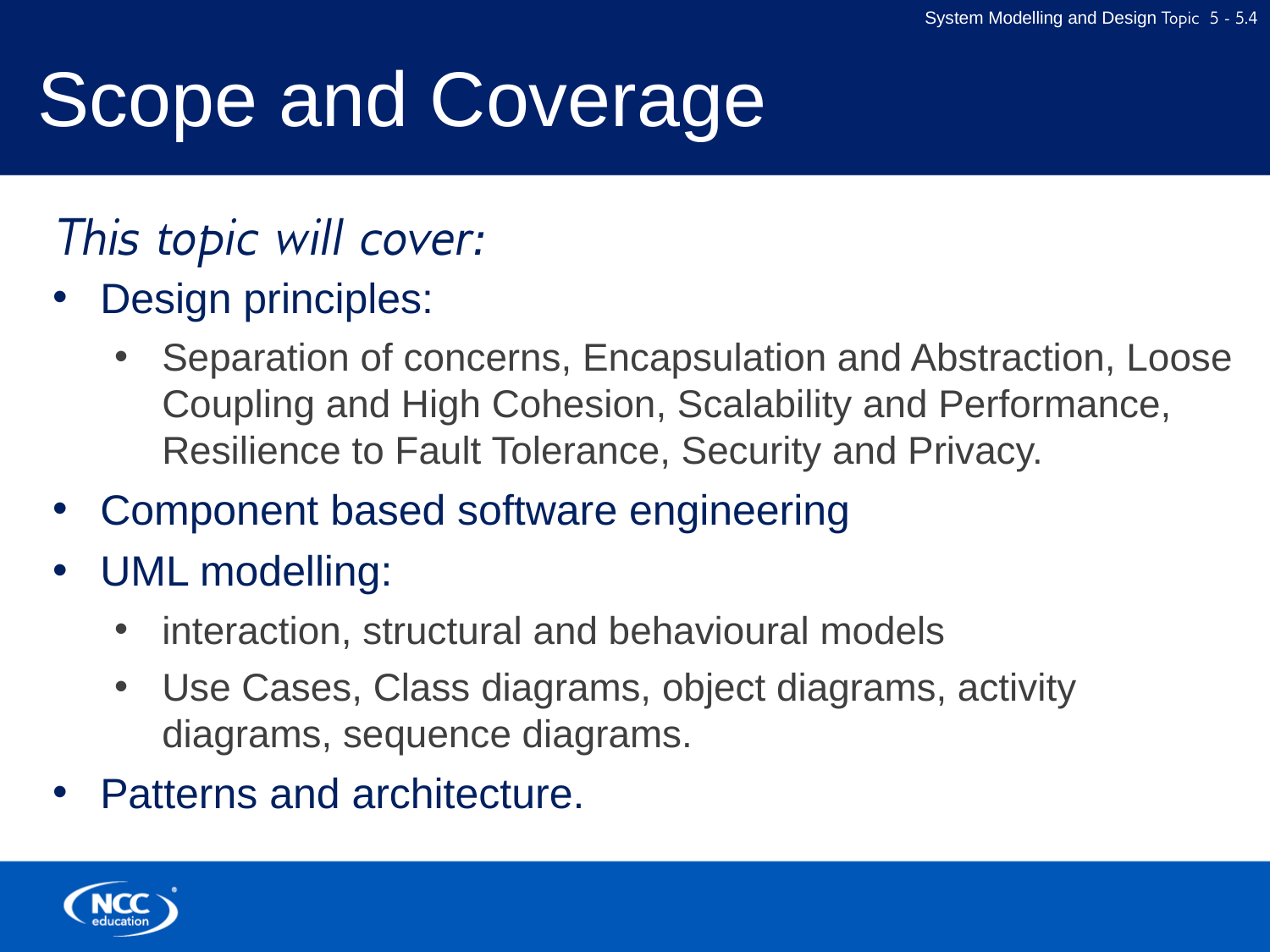

# Scope and Coverage
This topic will cover:
Design principles:
Separation of concerns, Encapsulation and Abstraction, Loose Coupling and High Cohesion, Scalability and Performance, Resilience to Fault Tolerance, Security and Privacy.
Component based software engineering
UML modelling:
interaction, structural and behavioural models
Use Cases, Class diagrams, object diagrams, activity diagrams, sequence diagrams.
Patterns and architecture.